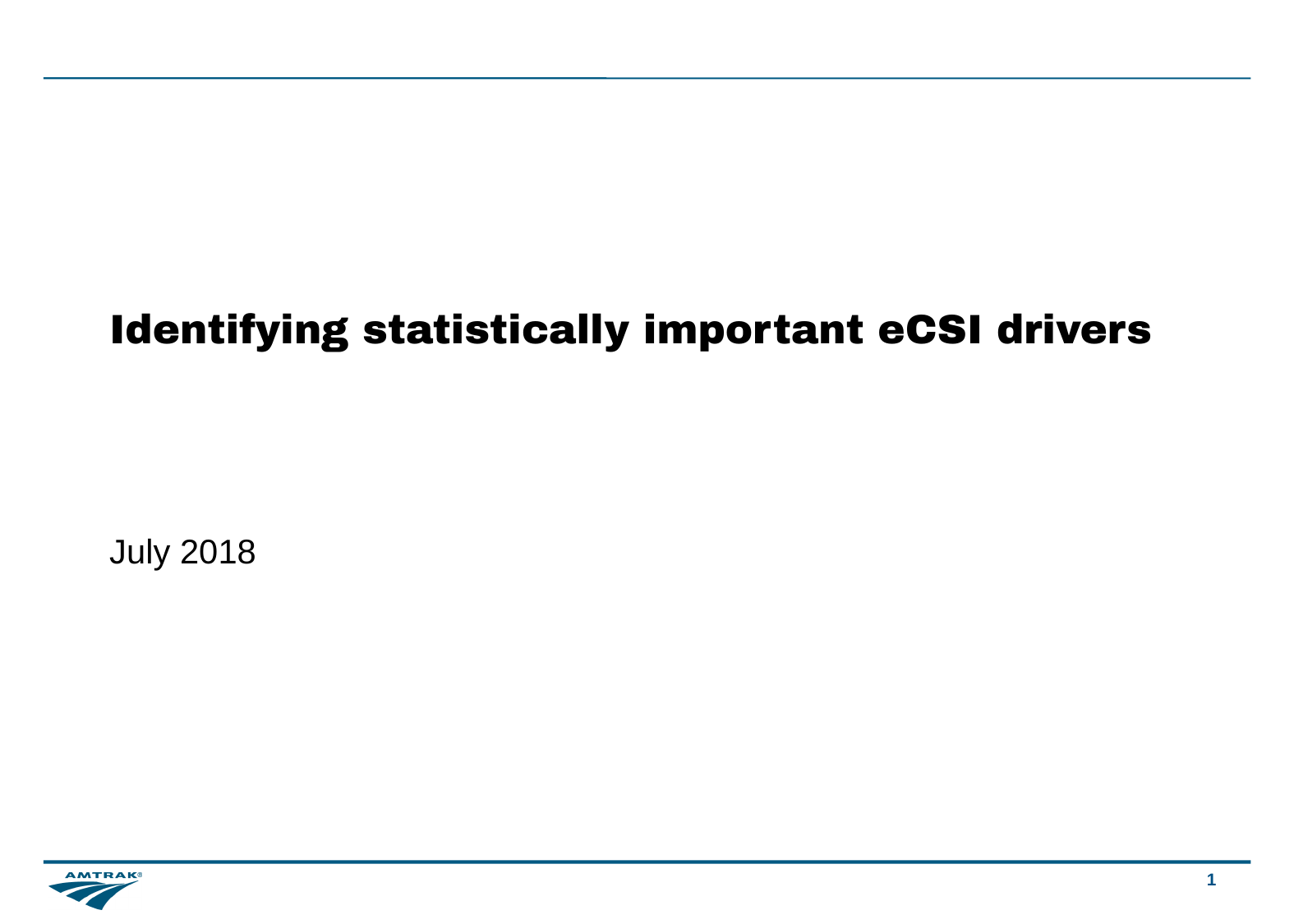

# Identifying statistically important eCSI drivers
July 2018